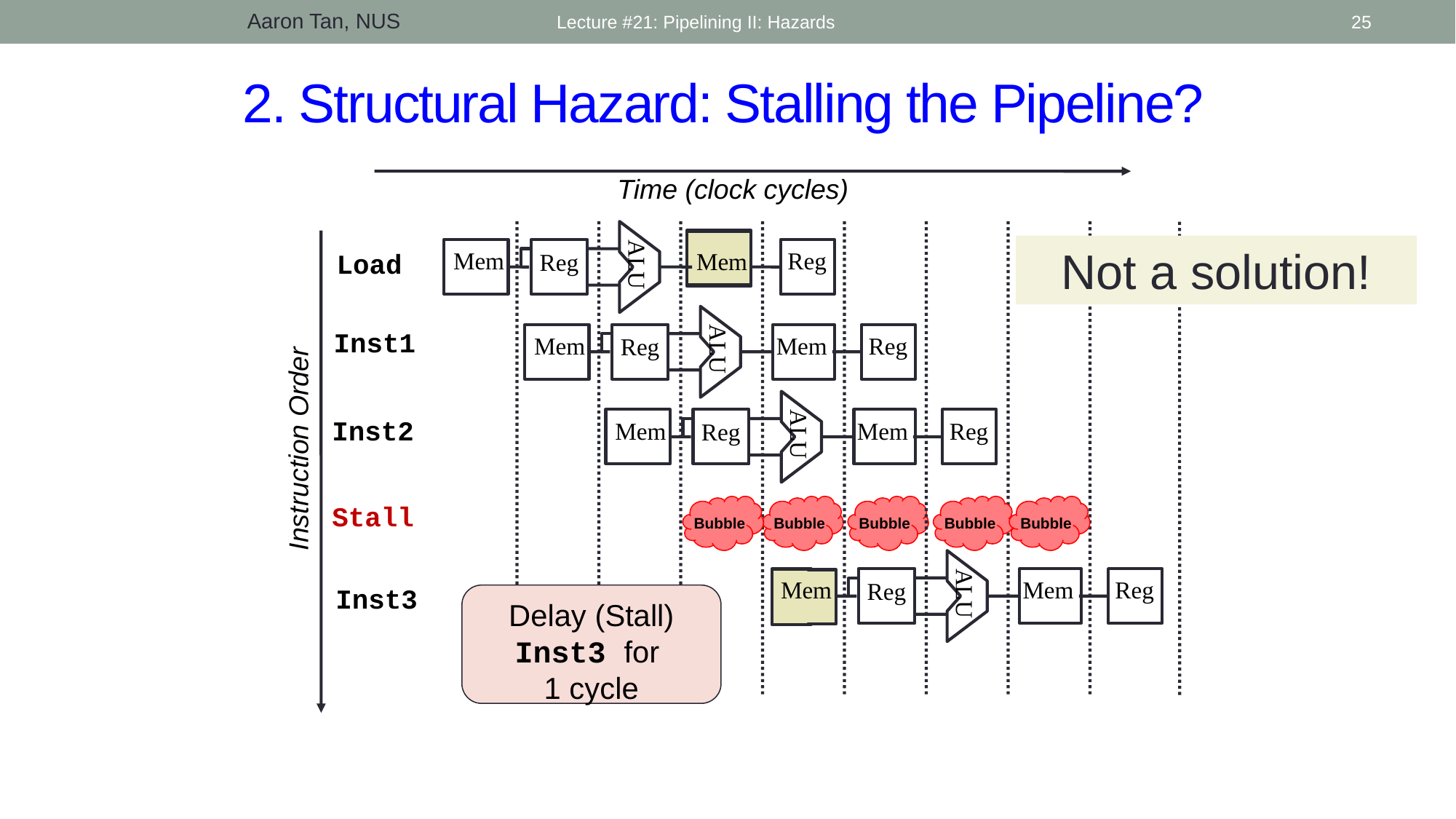

Aaron Tan, NUS
Lecture #21: Pipelining II: Hazards
25
# 2. Structural Hazard: Stalling the Pipeline?
Time (clock cycles)

ALU

Mem

Reg
Mem
Load
Reg

ALU

Mem

Mem
Reg
Reg

Inst1

ALU

Mem

Mem
Reg
Reg

Inst2
Instruction Order
Stall

Bubble

Bubble

Bubble

Bubble
Bubble

ALU

Mem

Mem
Reg
Reg

Inst3
Not a solution!
Delay (Stall) Inst3 for
1 cycle